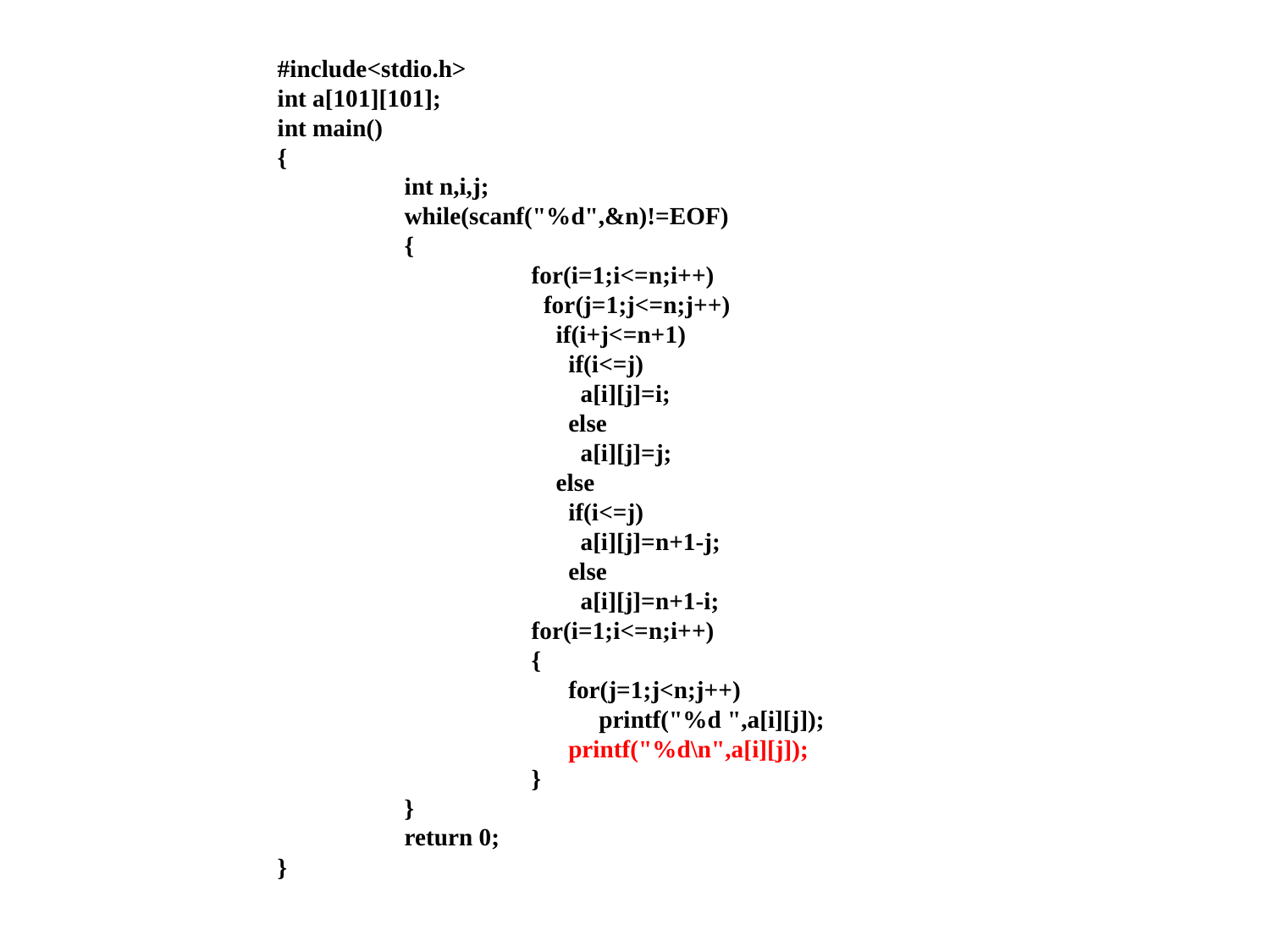

#include<stdio.h>
int a[101][101];
int main()
{
	int n,i,j;
	while(scanf("%d",&n)!=EOF)
	{
		for(i=1;i<=n;i++)
		  for(j=1;j<=n;j++)
		    if(i+j<=n+1)
		      if(i<=j)
		        a[i][j]=i;
		      else
		        a[i][j]=j;
		    else
		      if(i<=j)
		        a[i][j]=n+1-j;
		      else
		        a[i][j]=n+1-i;
		for(i=1;i<=n;i++)
		{
		      for(j=1;j<n;j++)
		           printf("%d ",a[i][j]);
		      printf("%d\n",a[i][j]);
		}
	}
	return 0;
}